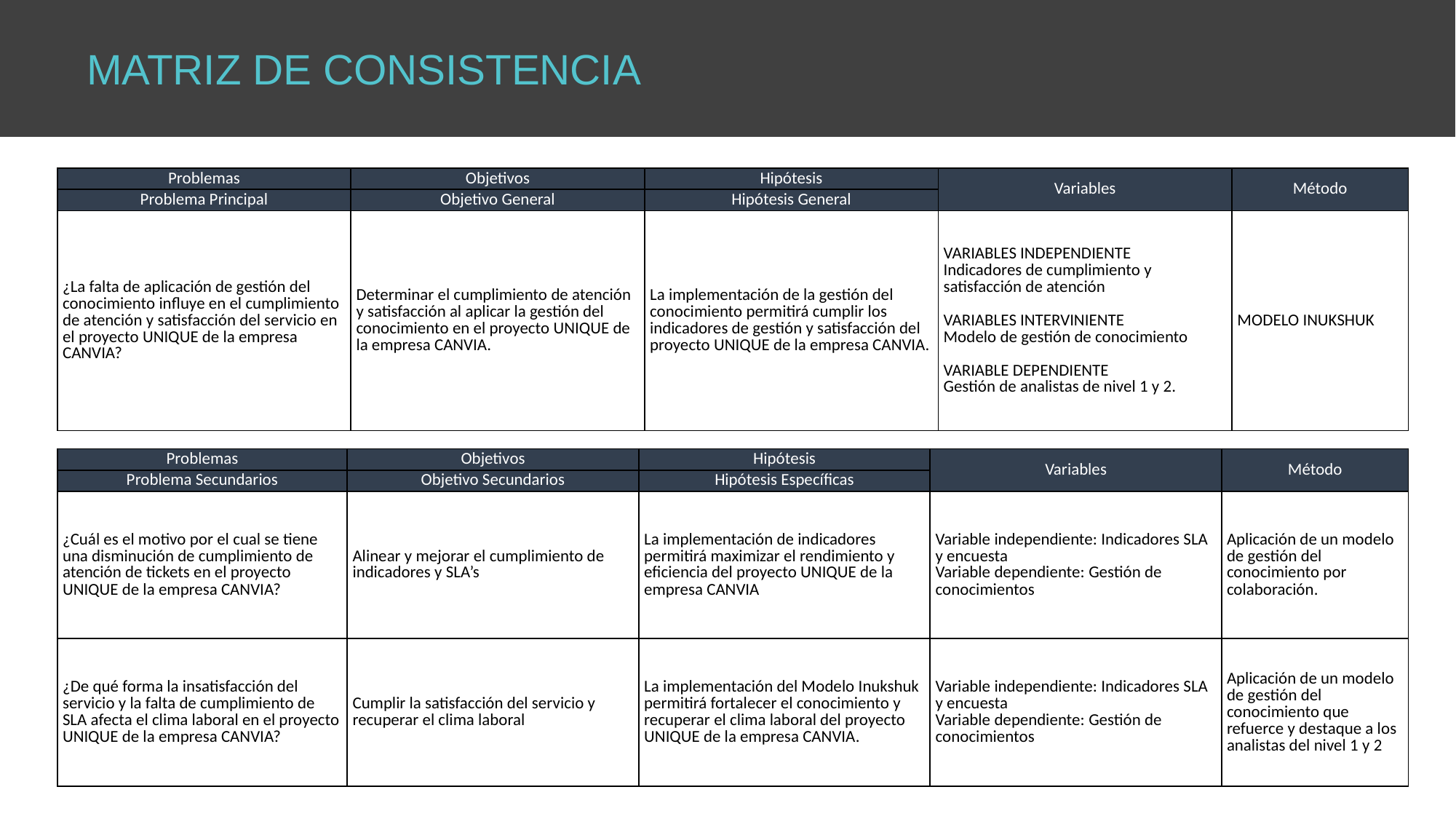

MATRIZ DE CONSISTENCIA
| Problemas | Objetivos | Hipótesis | Variables | Método |
| --- | --- | --- | --- | --- |
| Problema Principal | Objetivo General | Hipótesis General |  |  |
| ¿La falta de aplicación de gestión del conocimiento influye en el cumplimiento de atención y satisfacción del servicio en el proyecto UNIQUE de la empresa CANVIA? | Determinar el cumplimiento de atención y satisfacción al aplicar la gestión del conocimiento en el proyecto UNIQUE de la empresa CANVIA. | La implementación de la gestión del conocimiento permitirá cumplir los indicadores de gestión y satisfacción del proyecto UNIQUE de la empresa CANVIA. | VARIABLES INDEPENDIENTE Indicadores de cumplimiento y satisfacción de atención VARIABLES INTERVINIENTE Modelo de gestión de conocimiento VARIABLE DEPENDIENTE Gestión de analistas de nivel 1 y 2. | MODELO INUKSHUK |
| Problemas | Objetivos | Hipótesis | Variables | Método |
| --- | --- | --- | --- | --- |
| Problema Secundarios | Objetivo Secundarios | Hipótesis Específicas |  |  |
| ¿Cuál es el motivo por el cual se tiene una disminución de cumplimiento de atención de tickets en el proyecto UNIQUE de la empresa CANVIA? | Alinear y mejorar el cumplimiento de indicadores y SLA’s | La implementación de indicadores permitirá maximizar el rendimiento y eficiencia del proyecto UNIQUE de la empresa CANVIA | Variable independiente: Indicadores SLA y encuesta Variable dependiente: Gestión de conocimientos | Aplicación de un modelo de gestión del conocimiento por colaboración. |
| ¿De qué forma la insatisfacción del servicio y la falta de cumplimiento de SLA afecta el clima laboral en el proyecto UNIQUE de la empresa CANVIA? | Cumplir la satisfacción del servicio y recuperar el clima laboral | La implementación del Modelo Inukshuk permitirá fortalecer el conocimiento y recuperar el clima laboral del proyecto UNIQUE de la empresa CANVIA. | Variable independiente: Indicadores SLA y encuesta Variable dependiente: Gestión de conocimientos | Aplicación de un modelo de gestión del conocimiento que refuerce y destaque a los analistas del nivel 1 y 2 |